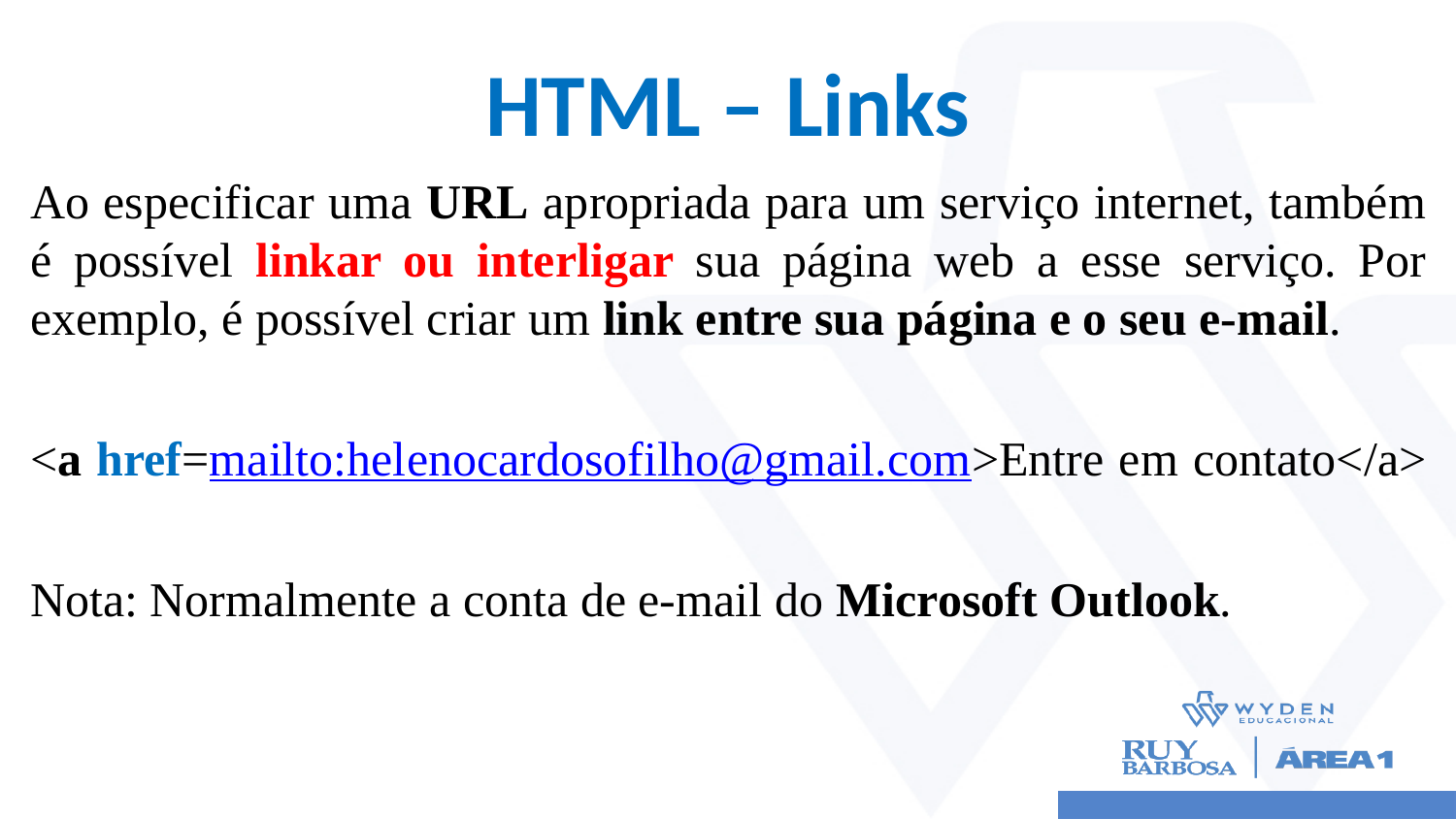

# HTML – Links
Ao especificar uma URL apropriada para um serviço internet, também é possível linkar ou interligar sua página web a esse serviço. Por exemplo, é possível criar um link entre sua página e o seu e-mail.

<a href=mailto:helenocardosofilho@gmail.com>Entre em contato</a>

Nota: Normalmente a conta de e-mail do Microsoft Outlook.